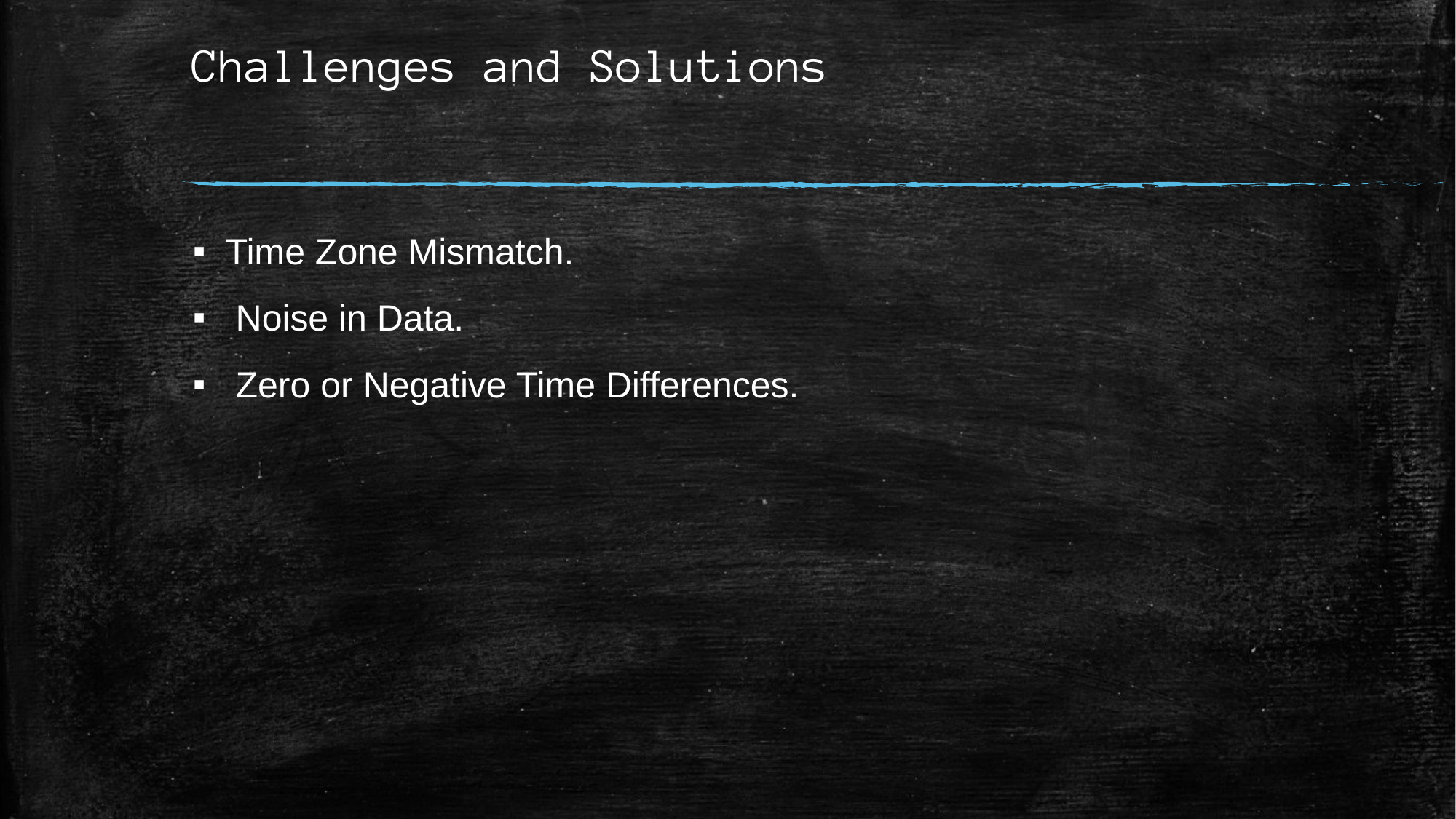

# Challenges and Solutions

Time Zone Mismatch.
 Noise in Data.
 Zero or Negative Time Differences.